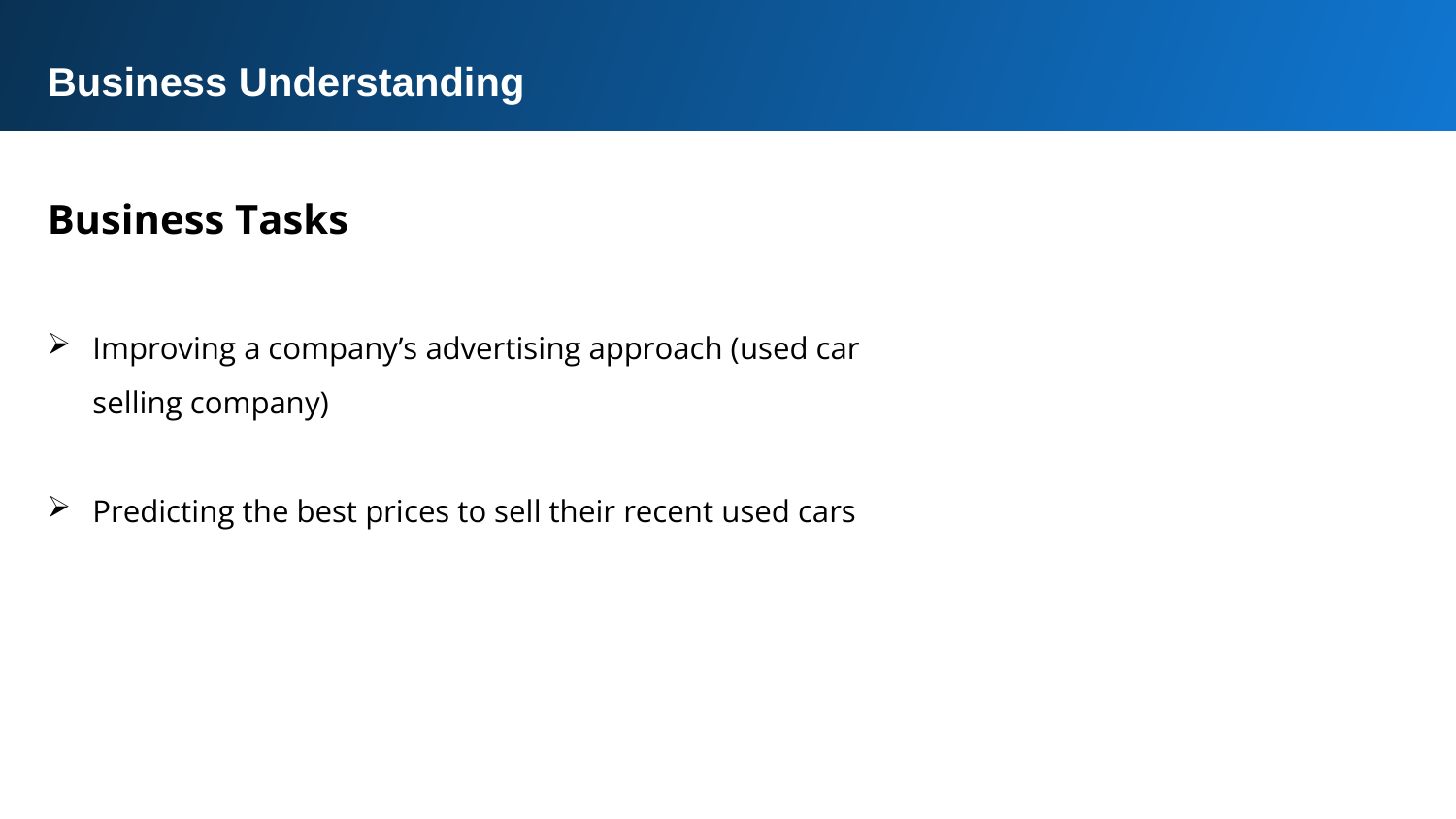

Business Understanding
Business Tasks
Improving a company’s advertising approach (used car selling company)

Predicting the best prices to sell their recent used cars